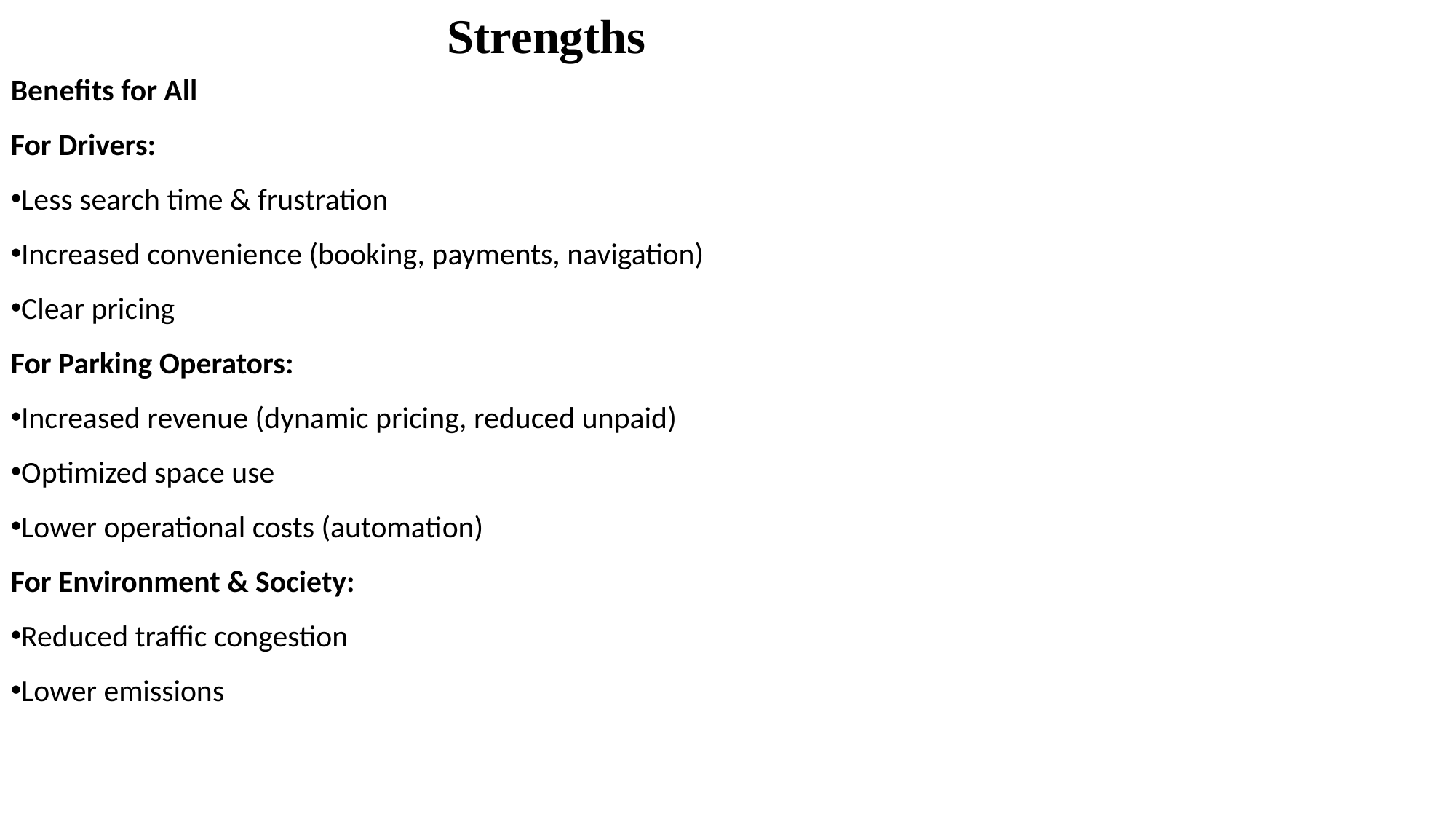

Strengths
Benefits for All
For Drivers:
Less search time & frustration
Increased convenience (booking, payments, navigation)
Clear pricing
For Parking Operators:
Increased revenue (dynamic pricing, reduced unpaid)
Optimized space use
Lower operational costs (automation)
For Environment & Society:
Reduced traffic congestion
Lower emissions